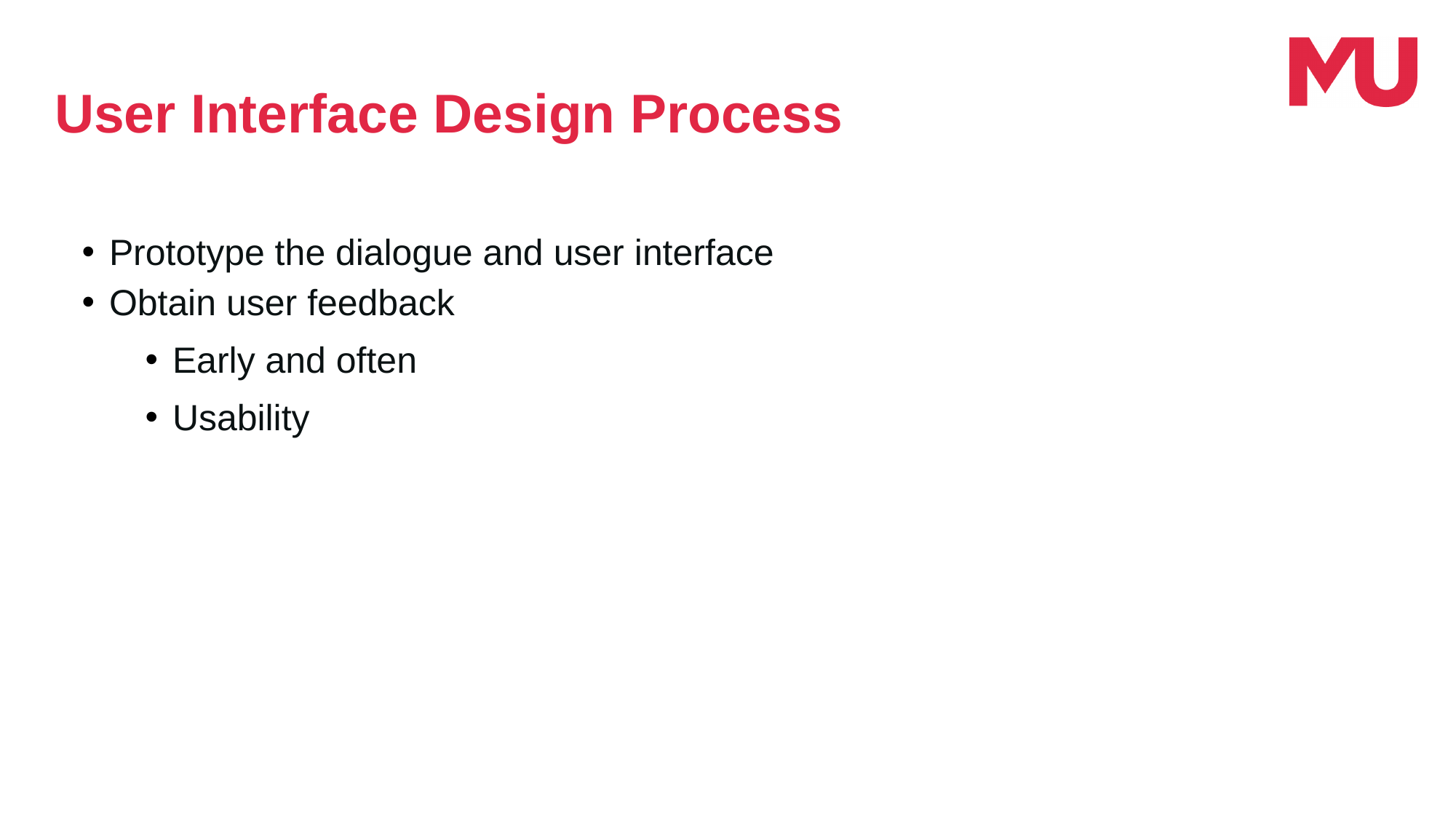

User Interface Design Process
Prototype the dialogue and user interface
Obtain user feedback
Early and often
Usability